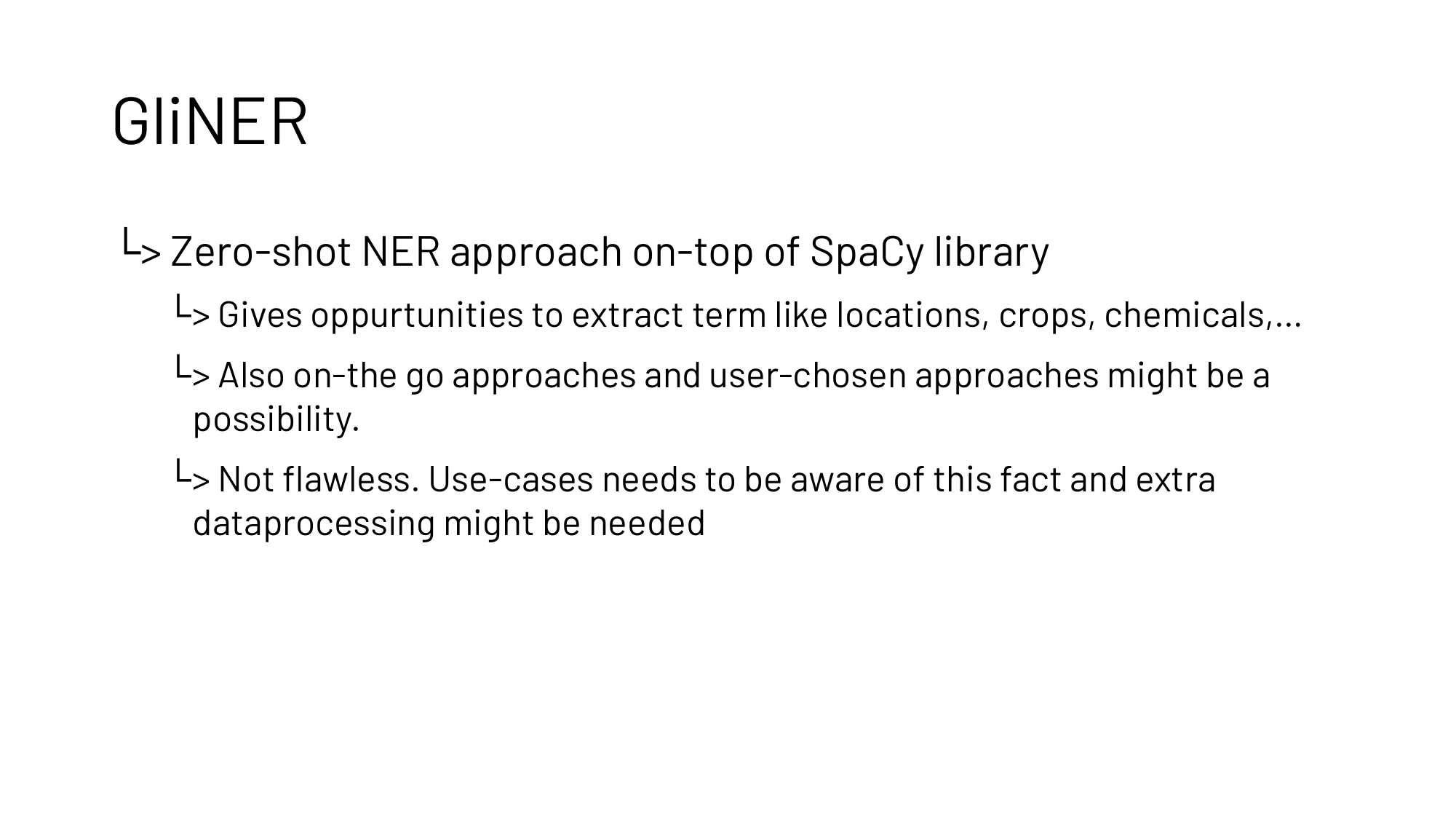

# GliNER
> Zero-shot NER approach on-top of SpaCy library
> Gives oppurtunities to extract term like locations, crops, chemicals,…
> Also on-the go approaches and user-chosen approaches might be a possibility.
> Not flawless. Use-cases needs to be aware of this fact and extra dataprocessing might be needed